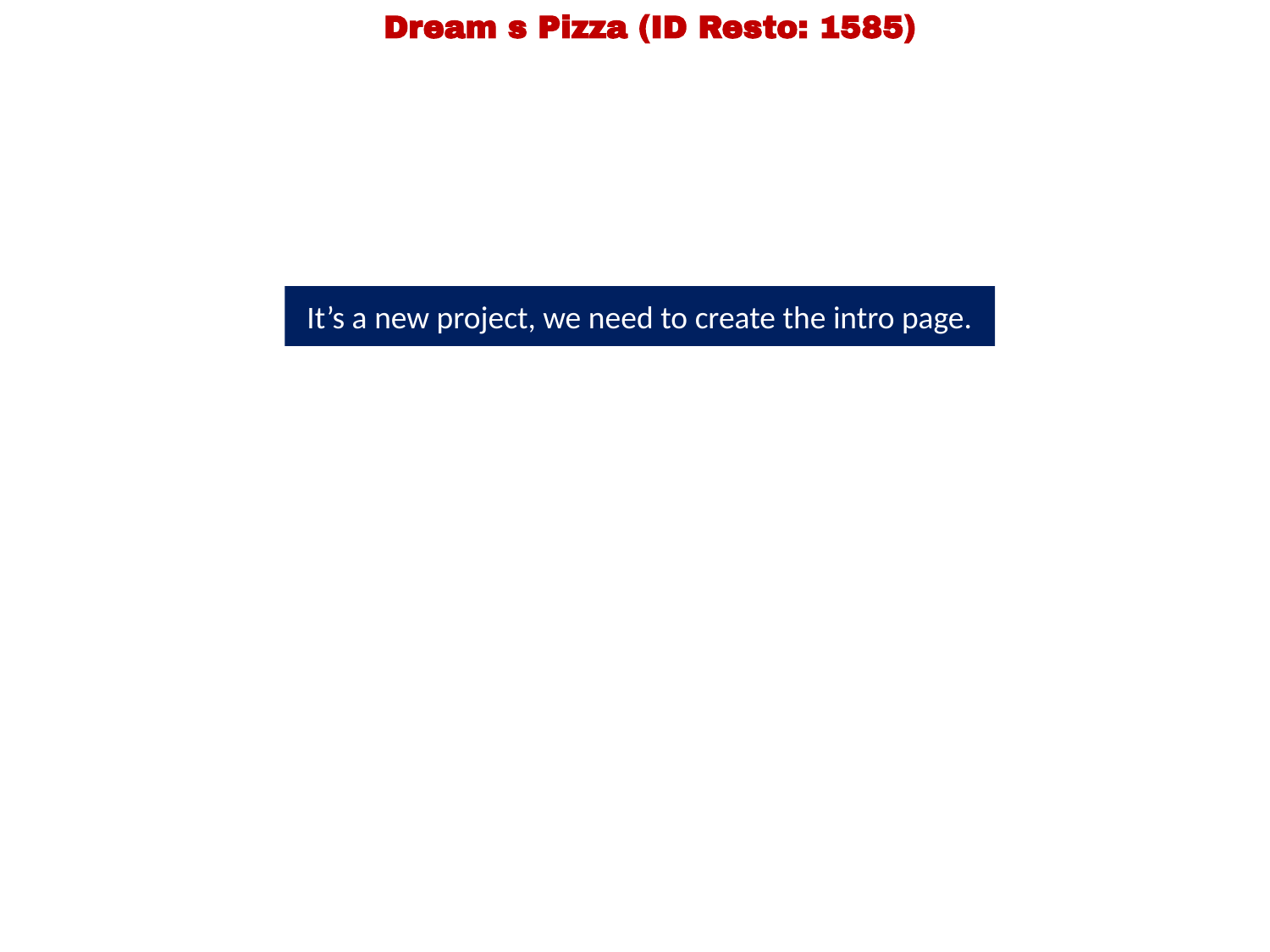

Dream s Pizza (ID Resto: 1585)
It’s a new project, we need to create the intro page.